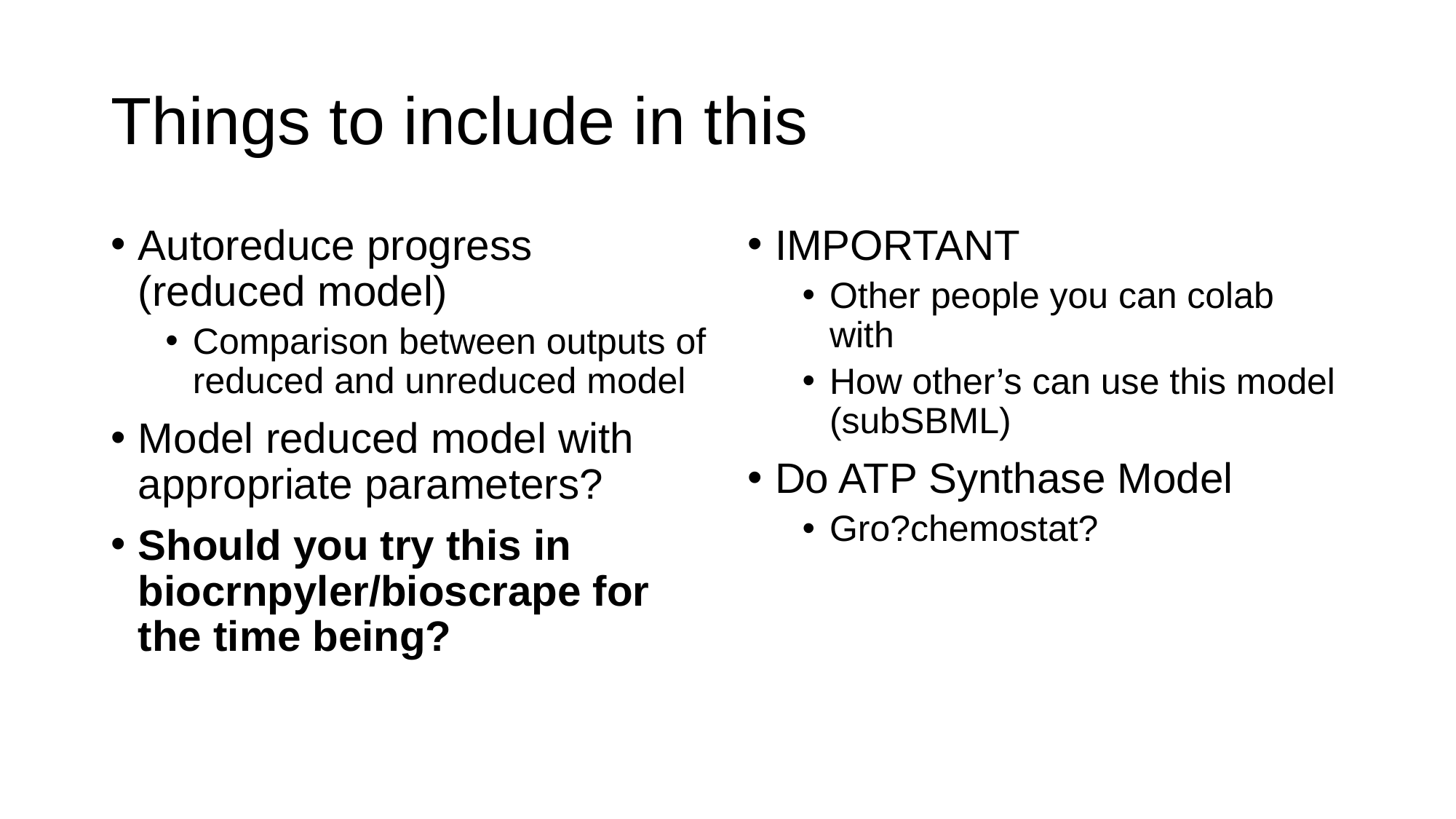

# Things to include in this
Autoreduce progress (reduced model)
Comparison between outputs of reduced and unreduced model
Model reduced model with appropriate parameters?
Should you try this in biocrnpyler/bioscrape for the time being?

IMPORTANT
Other people you can colab with
How other’s can use this model (subSBML)
Do ATP Synthase Model
Gro?chemostat?